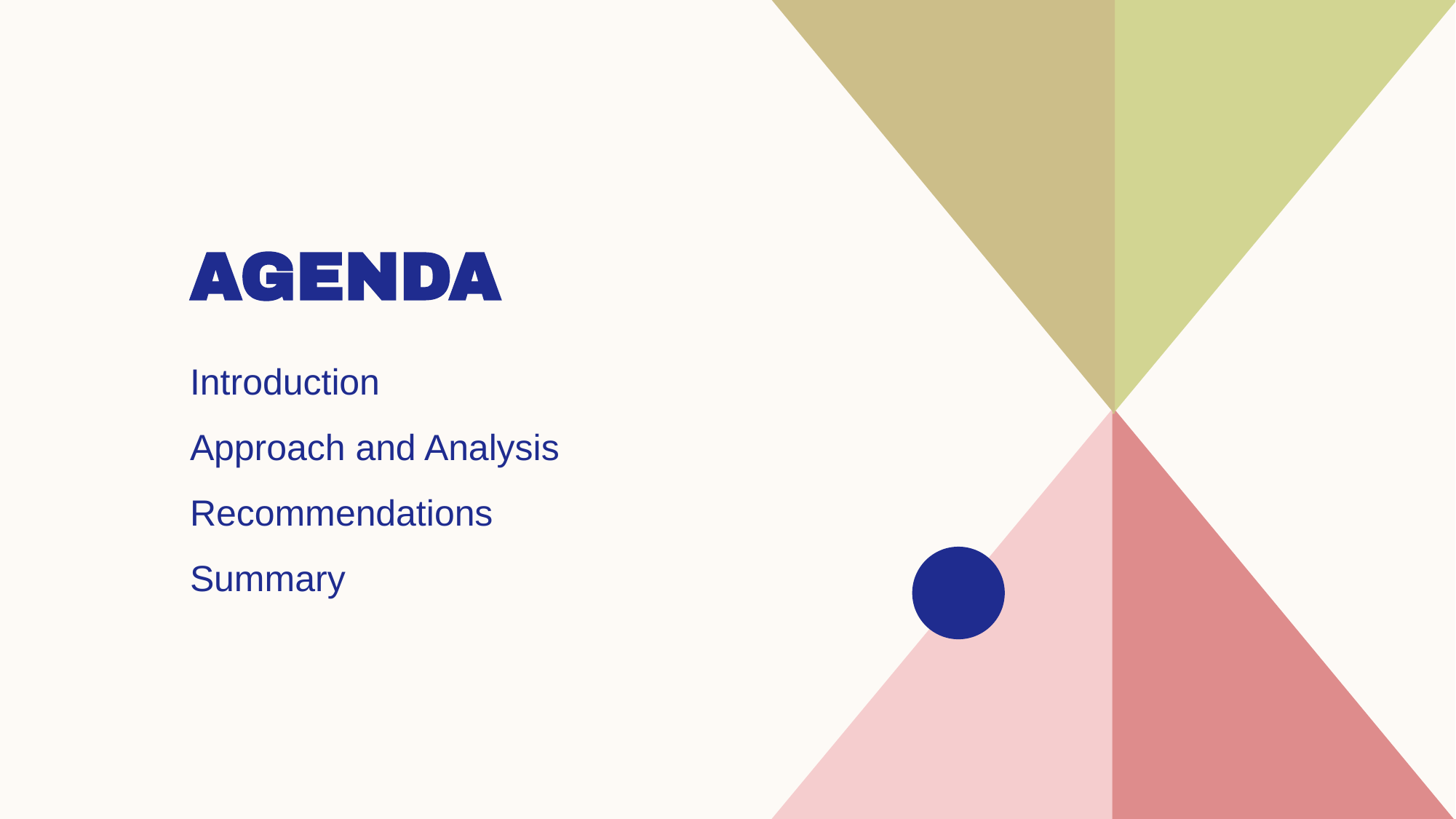

# AGENDA
Introduction​
Approach and Analysis
Recommendations
​Summary​